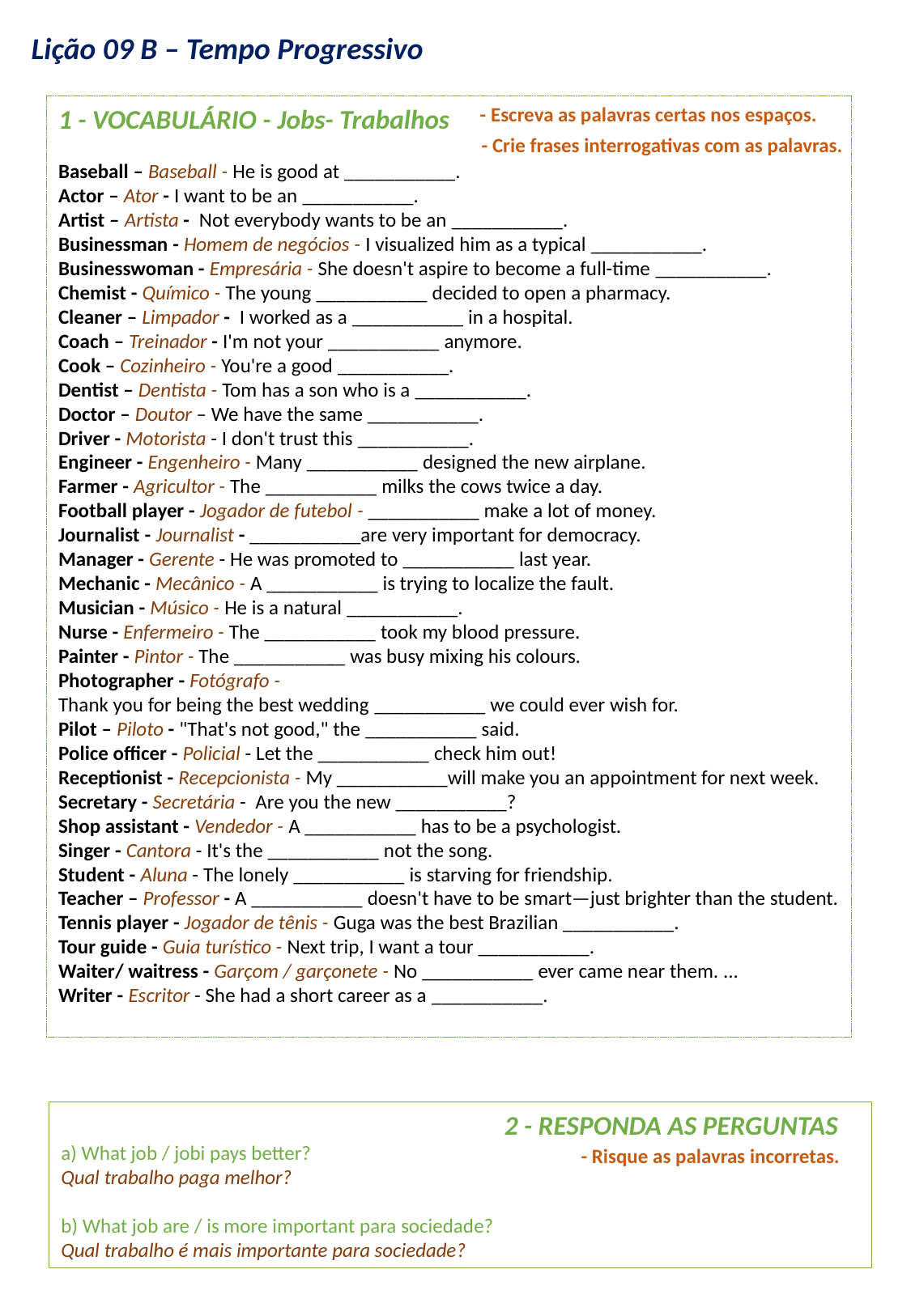

Lição 09 B – Tempo Progressivo
1 - VOCABULÁRIO - Jobs- Trabalhos

Baseball – Baseball - He is good at ___________.
Actor – Ator - I want to be an ___________.
Artist – Artista -  Not everybody wants to be an ___________.
Businessman - Homem de negócios - I visualized him as a typical ___________.
Businesswoman - Empresária - She doesn't aspire to become a full-time ___________.
Chemist - Químico - The young ___________ decided to open a pharmacy.
Cleaner – Limpador -  I worked as a ___________ in a hospital.
Coach – Treinador - I'm not your ___________ anymore.
Cook – Cozinheiro - You're a good ___________.
Dentist – Dentista - Tom has a son who is a ___________.
Doctor – Doutor – We have the same ___________.
Driver - Motorista - I don't trust this ___________.
Engineer - Engenheiro - Many ___________ designed the new airplane.
Farmer - Agricultor - The ___________ milks the cows twice a day.
Football player - Jogador de futebol - ___________ make a lot of money.
Journalist - Journalist - ___________are very important for democracy.
Manager - Gerente - He was promoted to ___________ last year.
Mechanic - Mecânico - A ___________ is trying to localize the fault.
Musician - Músico - He is a natural ___________.
Nurse - Enfermeiro - The ___________ took my blood pressure.
Painter - Pintor - The ___________ was busy mixing his colours.
Photographer - Fotógrafo - 
Thank you for being the best wedding ___________ we could ever wish for.
Pilot – Piloto - "That's not good," the ___________ said.
Police officer - Policial - Let the ___________ check him out!
Receptionist - Recepcionista - My ___________will make you an appointment for next week.
Secretary - Secretária -  Are you the new ___________?
Shop assistant - Vendedor - A ___________ has to be a psychologist.
Singer - Cantora - It's the ___________ not the song.
Student - Aluna - The lonely ___________ is starving for friendship.
Teacher – Professor - A ___________ doesn't have to be smart—just brighter than the student.
Tennis player - Jogador de tênis - Guga was the best Brazilian ___________.
Tour guide - Guia turístico - Next trip, I want a tour ___________.
Waiter/ waitress - Garçom / garçonete - No ___________ ever came near them. ...
Writer - Escritor - She had a short career as a ___________.

- Escreva as palavras certas nos espaços.
- Crie frases interrogativas com as palavras.
                                                                         2 - RESPONDA AS PERGUNTAS
a) What job / jobi pays better?
Qual trabalho paga melhor?

b) What job are / is more important para sociedade?
Qual trabalho é mais importante para sociedade?
- Risque as palavras incorretas.